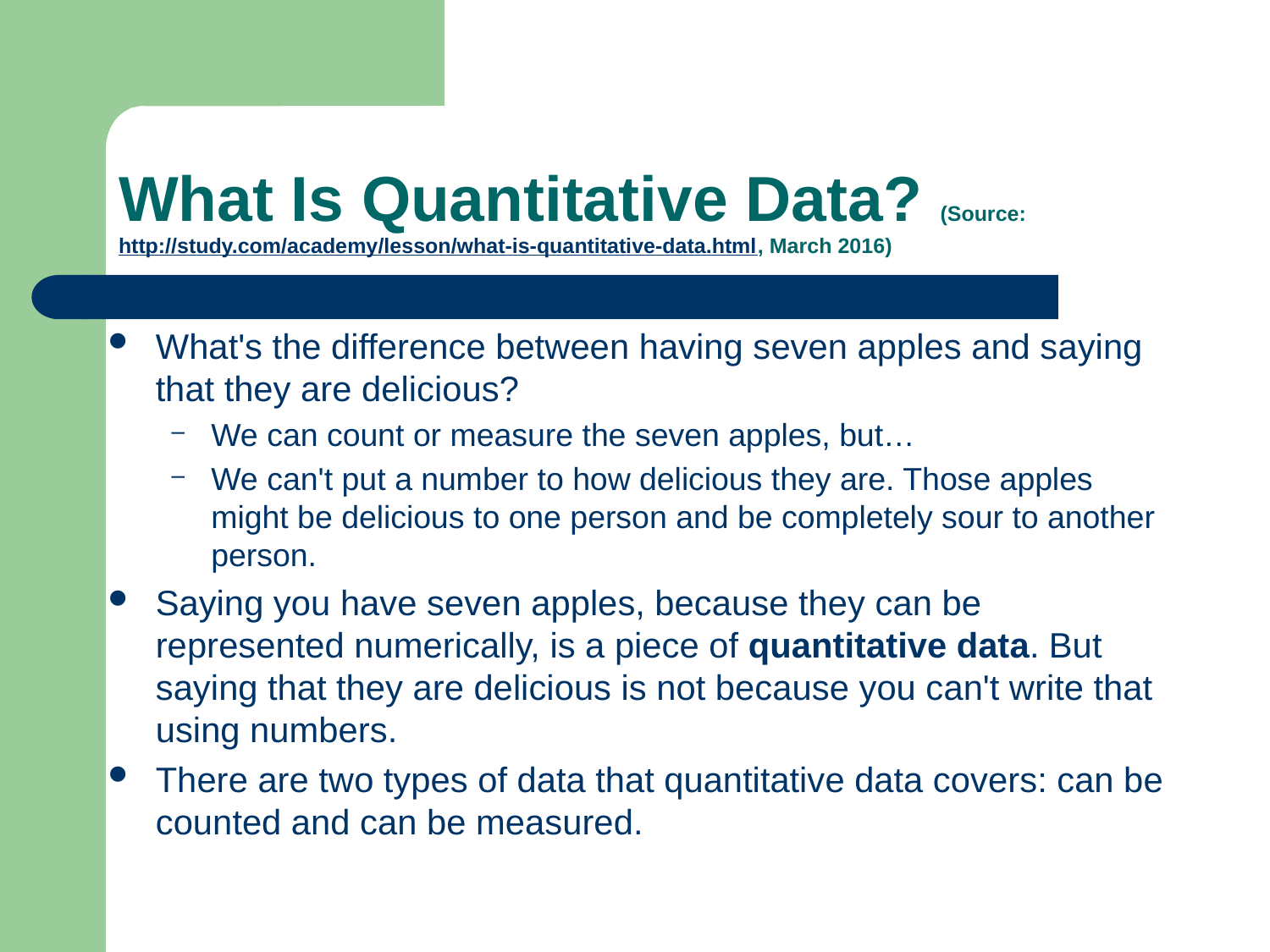

# What Is Quantitative Data? (Source: http://study.com/academy/lesson/what-is-quantitative-data.html, March 2016)
What's the difference between having seven apples and saying that they are delicious?
We can count or measure the seven apples, but…
We can't put a number to how delicious they are. Those apples might be delicious to one person and be completely sour to another person.
Saying you have seven apples, because they can be represented numerically, is a piece of quantitative data. But saying that they are delicious is not because you can't write that using numbers.
There are two types of data that quantitative data covers: can be counted and can be measured.